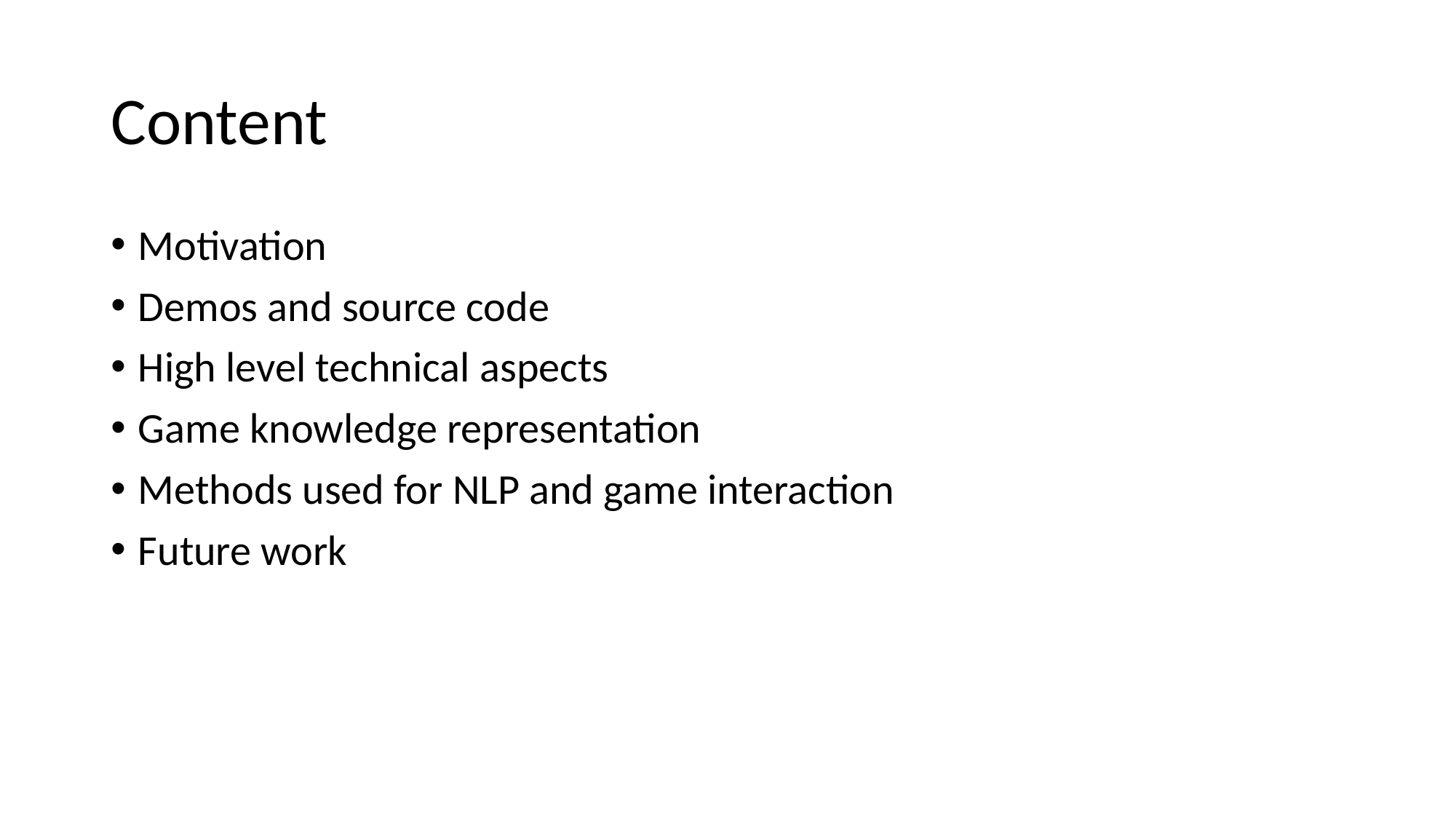

# Content
Motivation
Demos and source code
High level technical aspects
Game knowledge representation
Methods used for NLP and game interaction
Future work